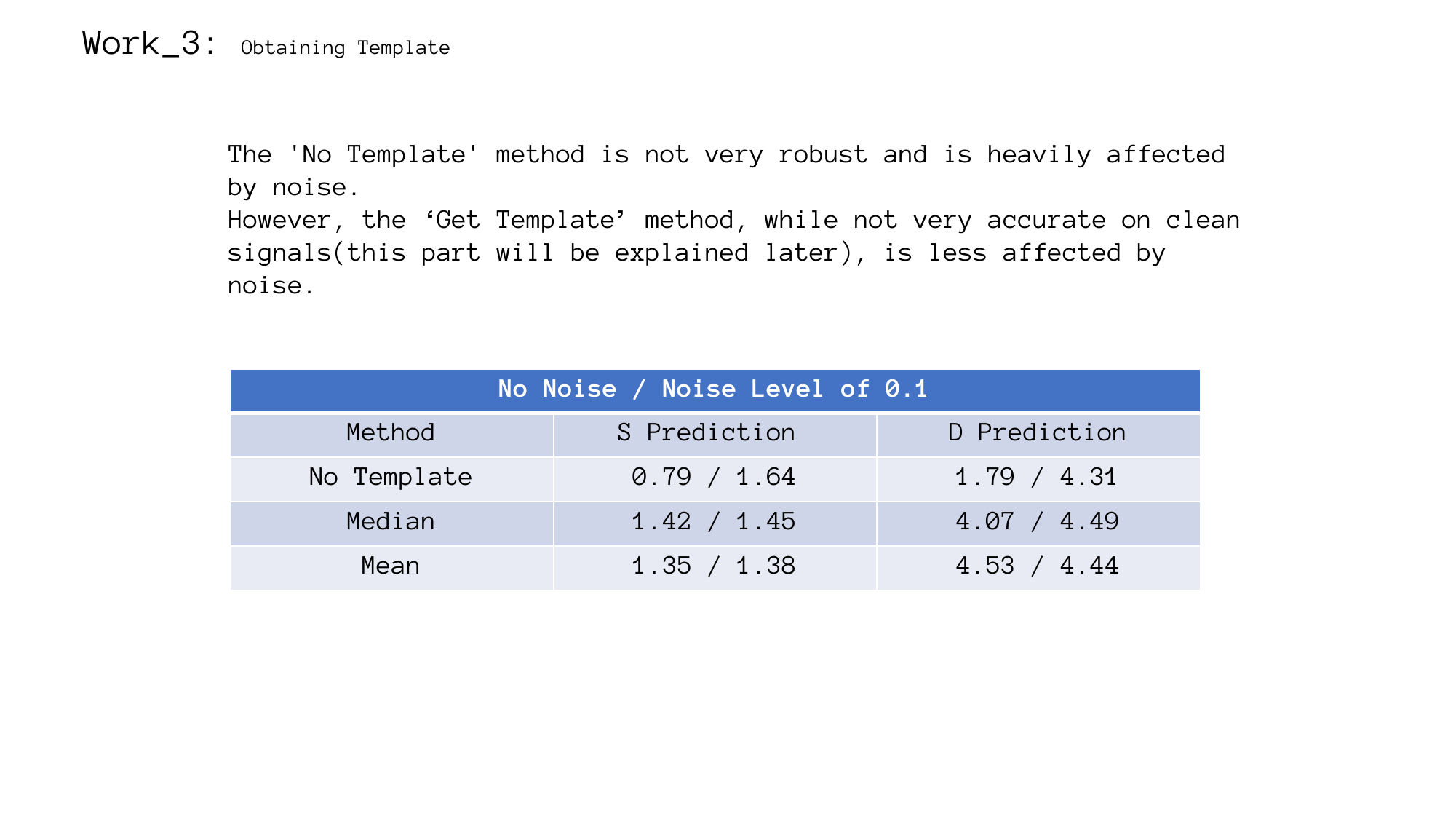

Work_3: Obtaining Template
The 'No Template' method is not very robust and is heavily affected by noise.
However, the ‘Get Template’ method, while not very accurate on clean signals(this part will be explained later), is less affected by noise.
| No Noise / Noise Level of 0.1 |  |  |
| --- | --- | --- |
| Method | S Prediction | D Prediction |
| No Template | 0.79 / 1.64 | 1.79 / 4.31 |
| Median | 1.42 / 1.45 | 4.07 / 4.49 |
| Mean | 1.35 / 1.38 | 4.53 / 4.44 |